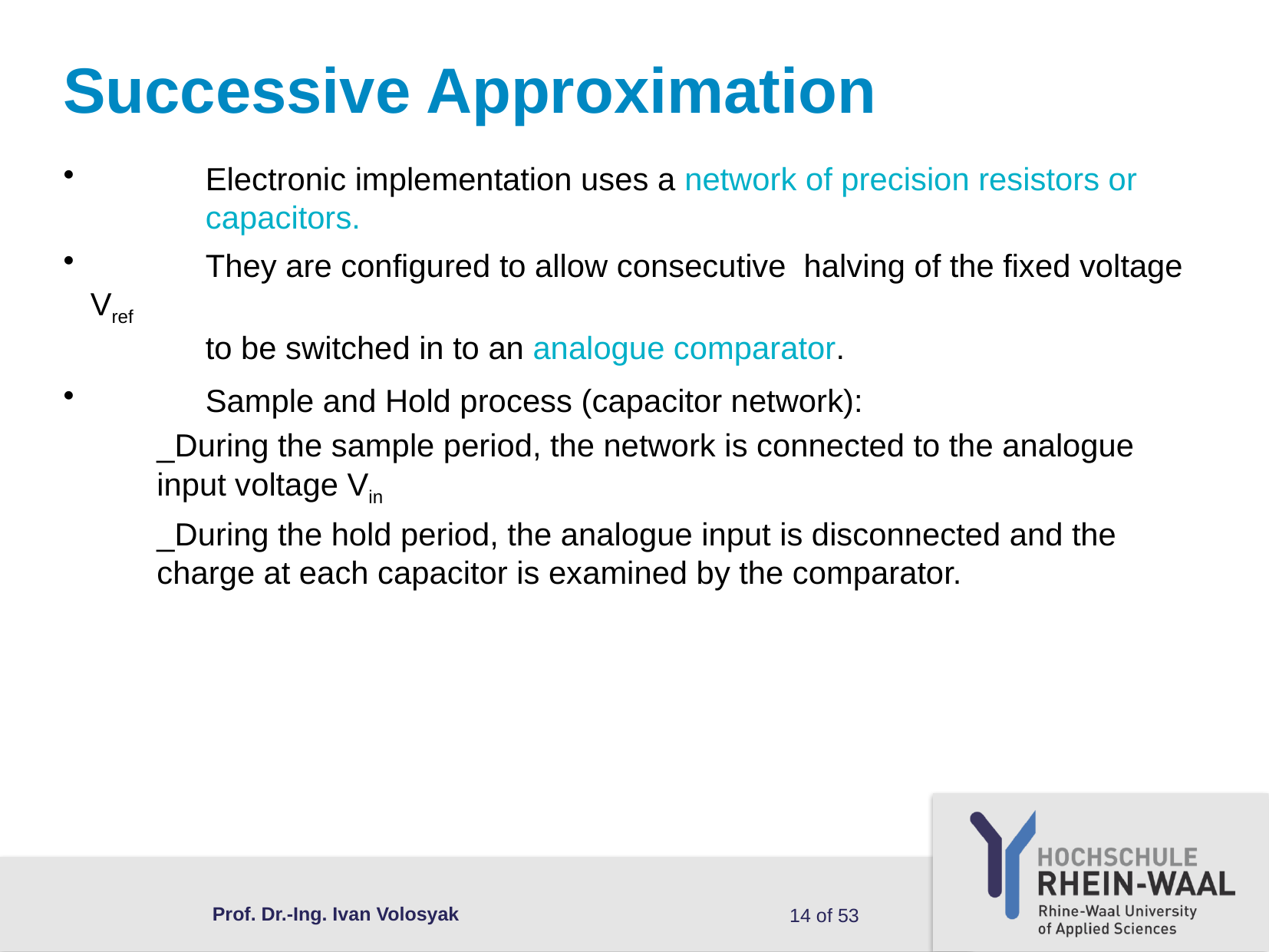

Successive Approximation
	Electronic implementation uses a network of precision resistors or 	capacitors.
	They are configured to allow consecutive  halving of the fixed voltage Vref
	to be switched in to an analogue comparator.
	Sample and Hold process (capacitor network):
	_During the sample period, the network is connected to the analogue       input voltage Vin
	_During the hold period, the analogue input is disconnected and the charge at each capacitor is examined by the comparator.

Prof. Dr.-Ing. Ivan Volosyak